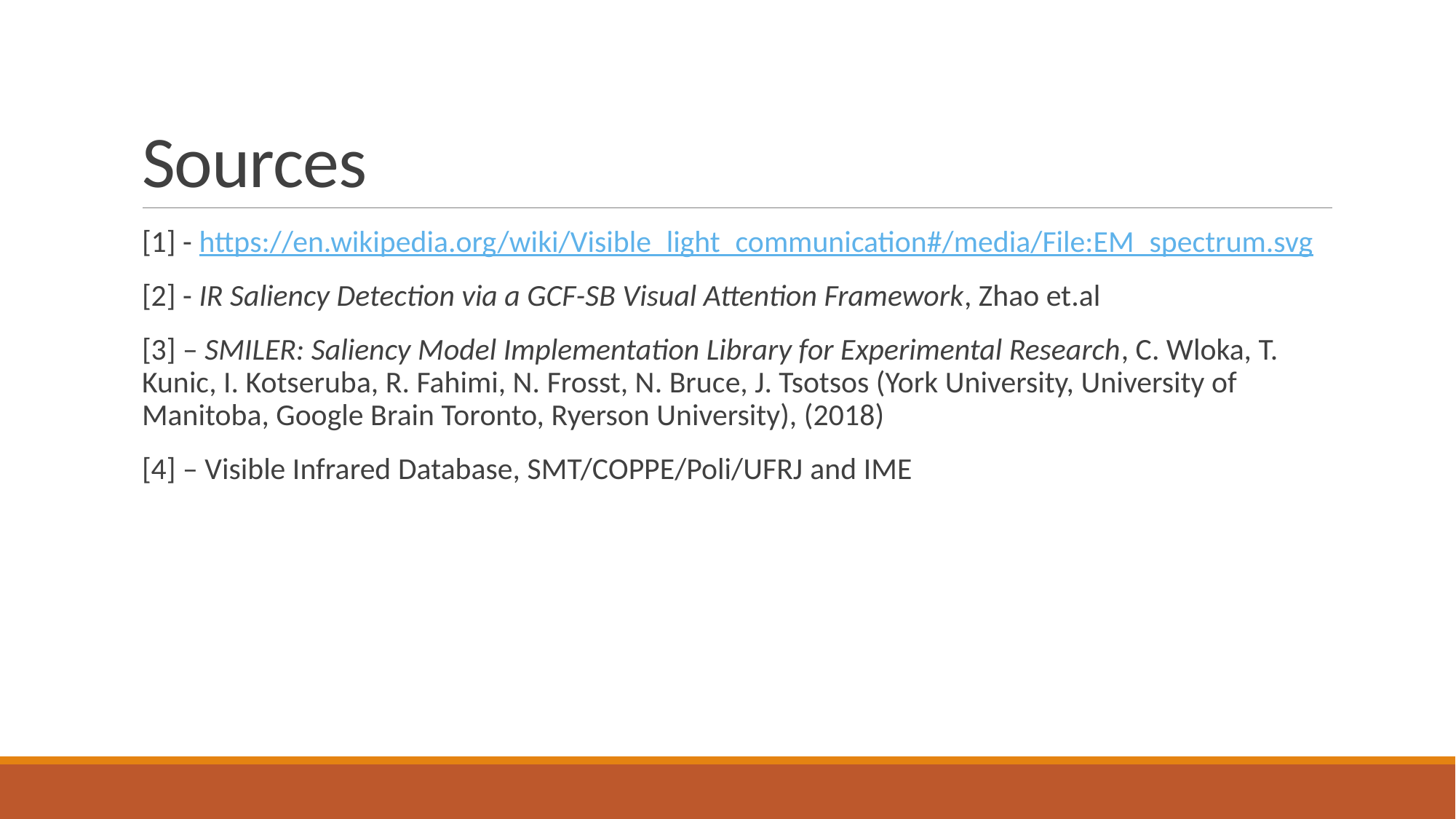

# Sources
[1] - https://en.wikipedia.org/wiki/Visible_light_communication#/media/File:EM_spectrum.svg
[2] - IR Saliency Detection via a GCF-SB Visual Attention Framework, Zhao et.al
[3] – SMILER: Saliency Model Implementation Library for Experimental Research, C. Wloka, T. Kunic, I. Kotseruba, R. Fahimi, N. Frosst, N. Bruce, J. Tsotsos (York University, University of Manitoba, Google Brain Toronto, Ryerson University), (2018)
[4] – Visible Infrared Database, SMT/COPPE/Poli/UFRJ and IME